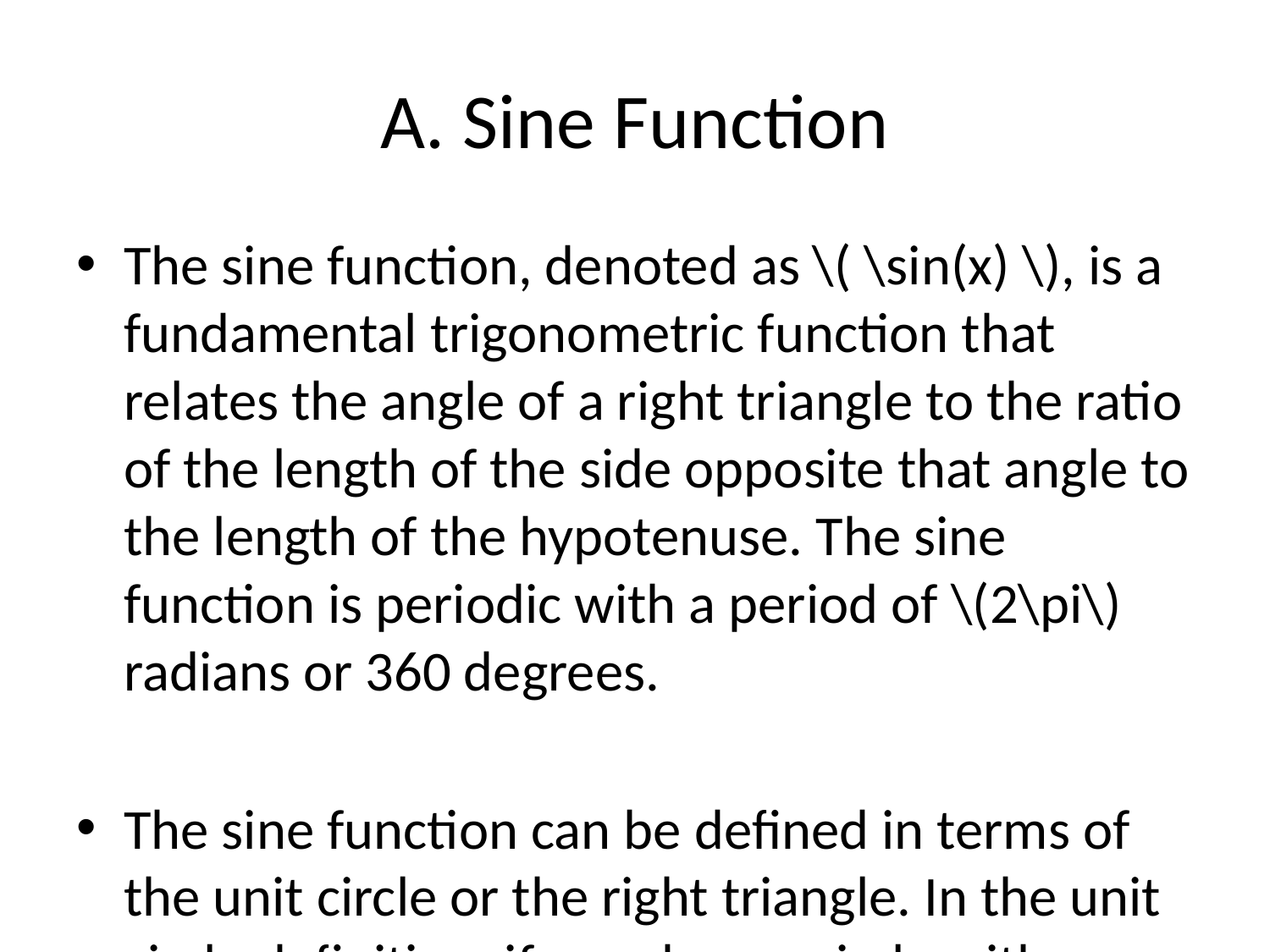

# A. Sine Function
The sine function, denoted as \( \sin(x) \), is a fundamental trigonometric function that relates the angle of a right triangle to the ratio of the length of the side opposite that angle to the length of the hypotenuse. The sine function is periodic with a period of \(2\pi\) radians or 360 degrees.

The sine function can be defined in terms of the unit circle or the right triangle. In the unit circle definition, if you draw a circle with radius 1 centered at the origin of a coordinate system, the sine of an angle \(\theta\) is equal to the y-coordinate of the point where the terminal side of the angle intersects the unit circle.

In a right triangle, the sine of an angle is calculated as the ratio of the length of the side opposite that angle to the length of the hypotenuse. For a right triangle with angles \( \theta \), the sides are named as follows: the side opposite \( \theta \) is the opposite side (length \( a \)), the side adjacent to \( \theta \) is the adjacent side (length \( b \)), and the hypotenuse is the longest side (length \( c \)). The sine of angle \( \theta \) can be calculated using the formula:

\[ \sin(\theta) = \frac{a}{c} \]

Some key properties of the sine function include:

1. The range of the sine function is \([-1, 1]\).
2. The sine function is an odd function, meaning that \( \sin(-x) = - \sin(x) \).
3. The sine function is periodic, repeating every \(2\pi\) radians or 360 degrees.
4. The graph of the sine function exhibits a sinusoidal waveform, oscillating between -1 and 1.

The sine function is widely used in many fields such as mathematics, physics, engineering, and signal processing to describe periodic phenomena and waveforms. It plays a crucial role in representing harmonic motion, alternating current, sound waves, and many other natural phenomena.